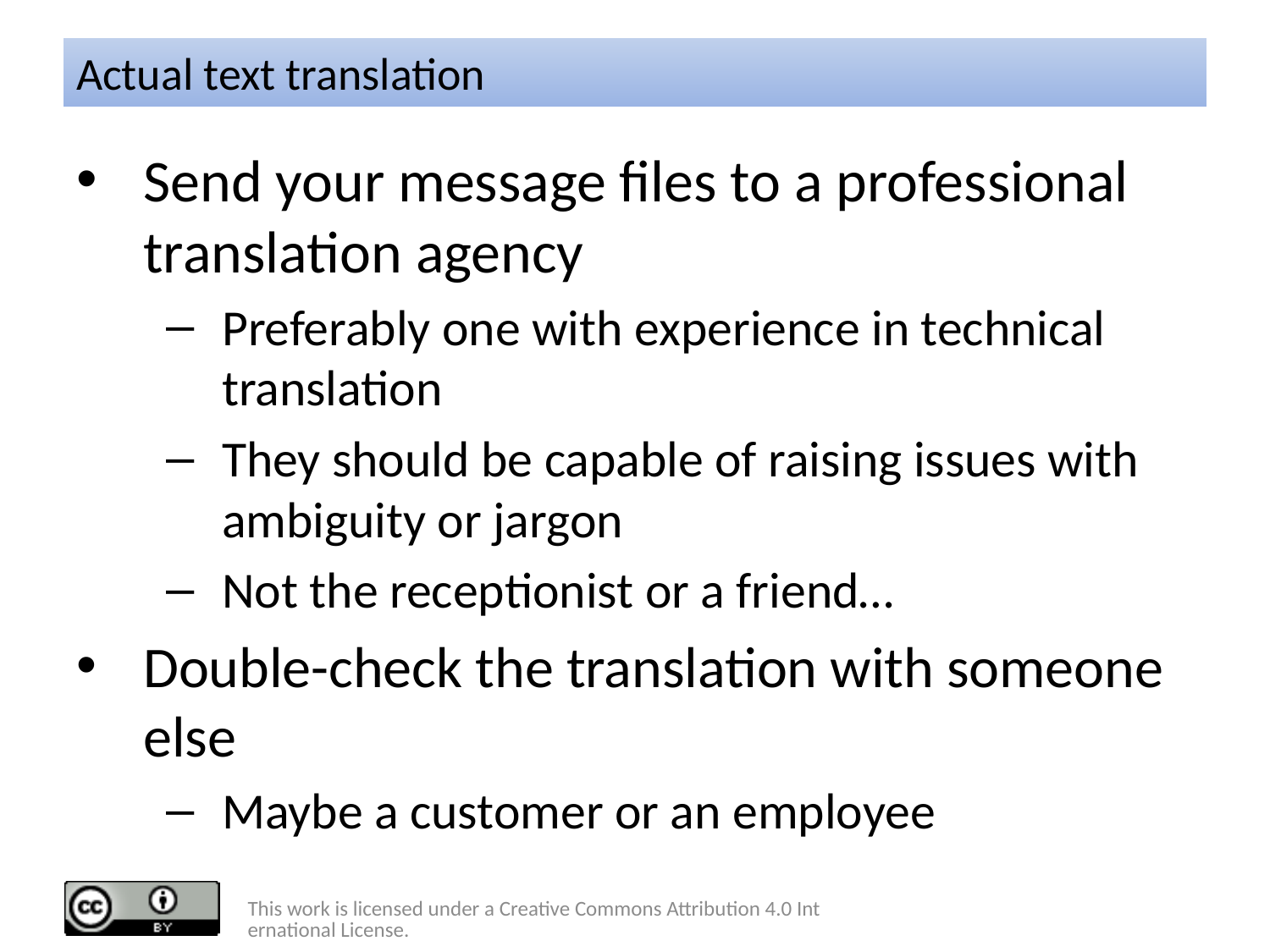

# Actual text translation
Send your message files to a professional translation agency
Preferably one with experience in technical translation
They should be capable of raising issues with ambiguity or jargon
Not the receptionist or a friend…
Double-check the translation with someone else
Maybe a customer or an employee

This work is licensed under a Creative Commons Attribution 4.0 International License.